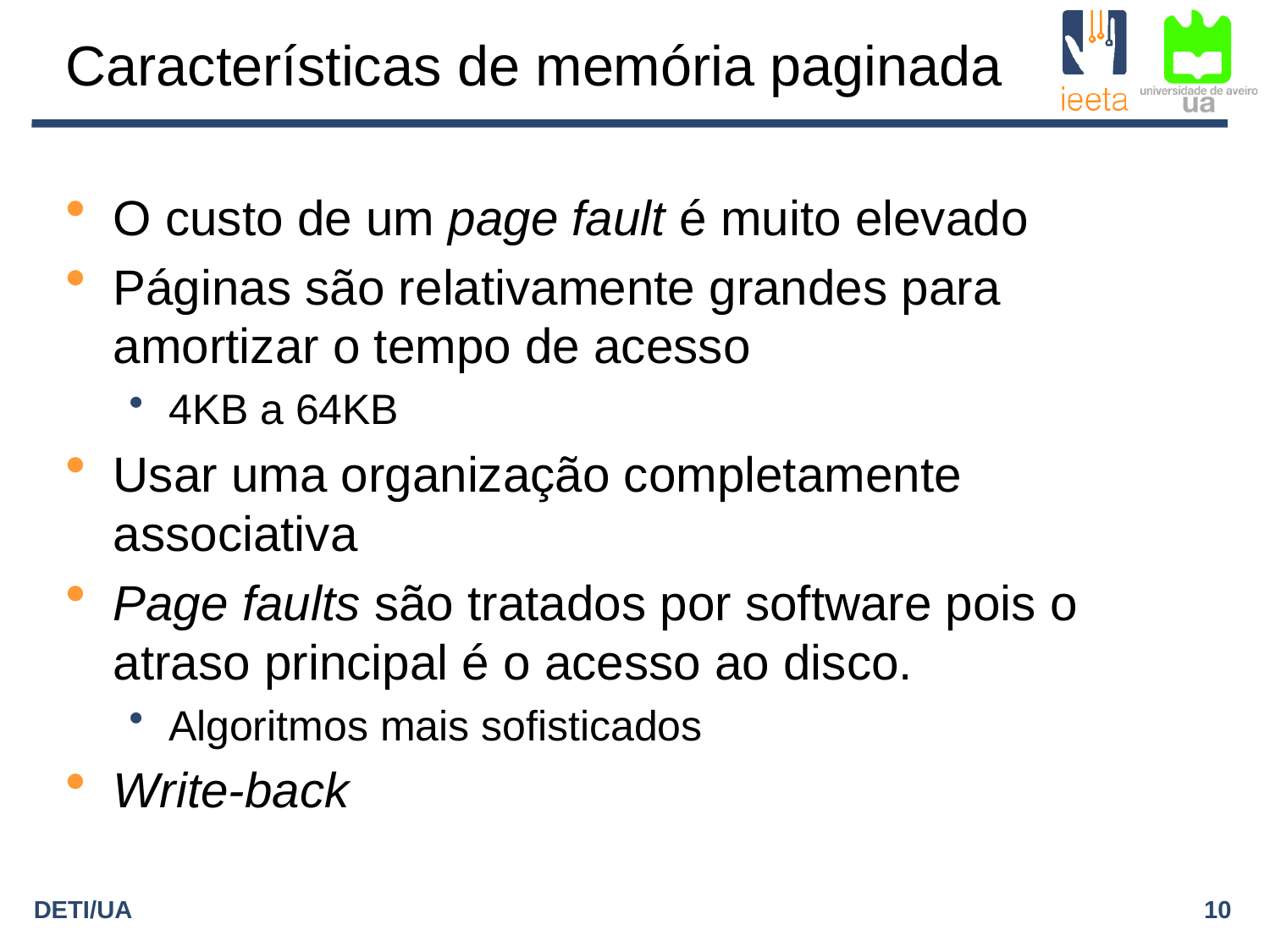

# Características de memória paginada
O custo de um page fault é muito elevado
Páginas são relativamente grandes para amortizar o tempo de acesso
4KB a 64KB
Usar uma organização completamente associativa
Page faults são tratados por software pois o atraso principal é o acesso ao disco.
Algoritmos mais sofisticados
Write-back